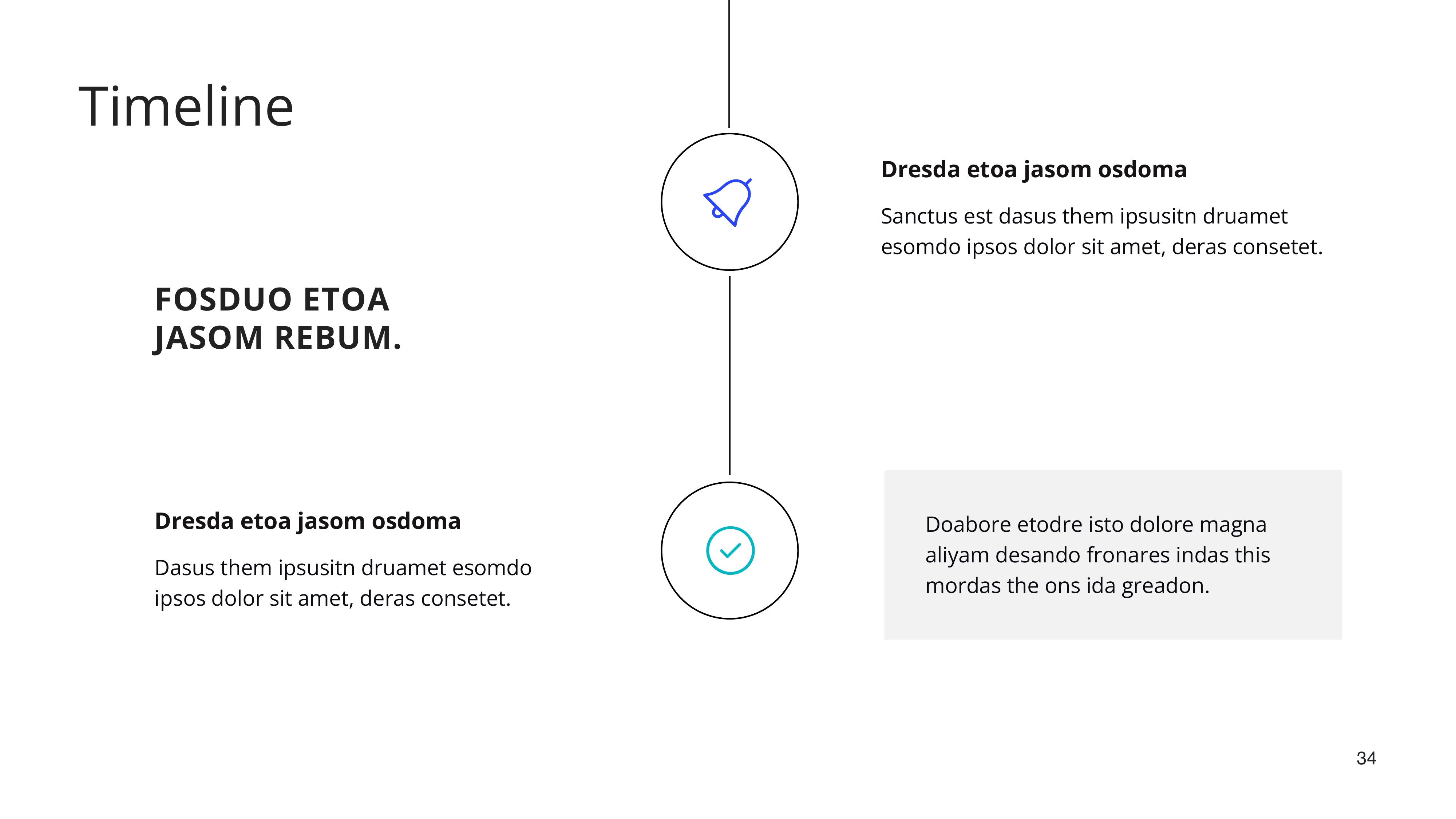

Timeline

Dresda etoa jasom osdoma

Sanctus est dasus them ipsusitn druamet esomdo ipsos dolor sit amet, deras consetet.
Fosduo etoa jasom rebum.

Dresda etoa jasom osdoma
Doabore etodre isto dolore magna aliyam desando fronares indas this mordas the ons ida greadon.

Dasus them ipsusitn druamet esomdo ipsos dolor sit amet, deras consetet.
34